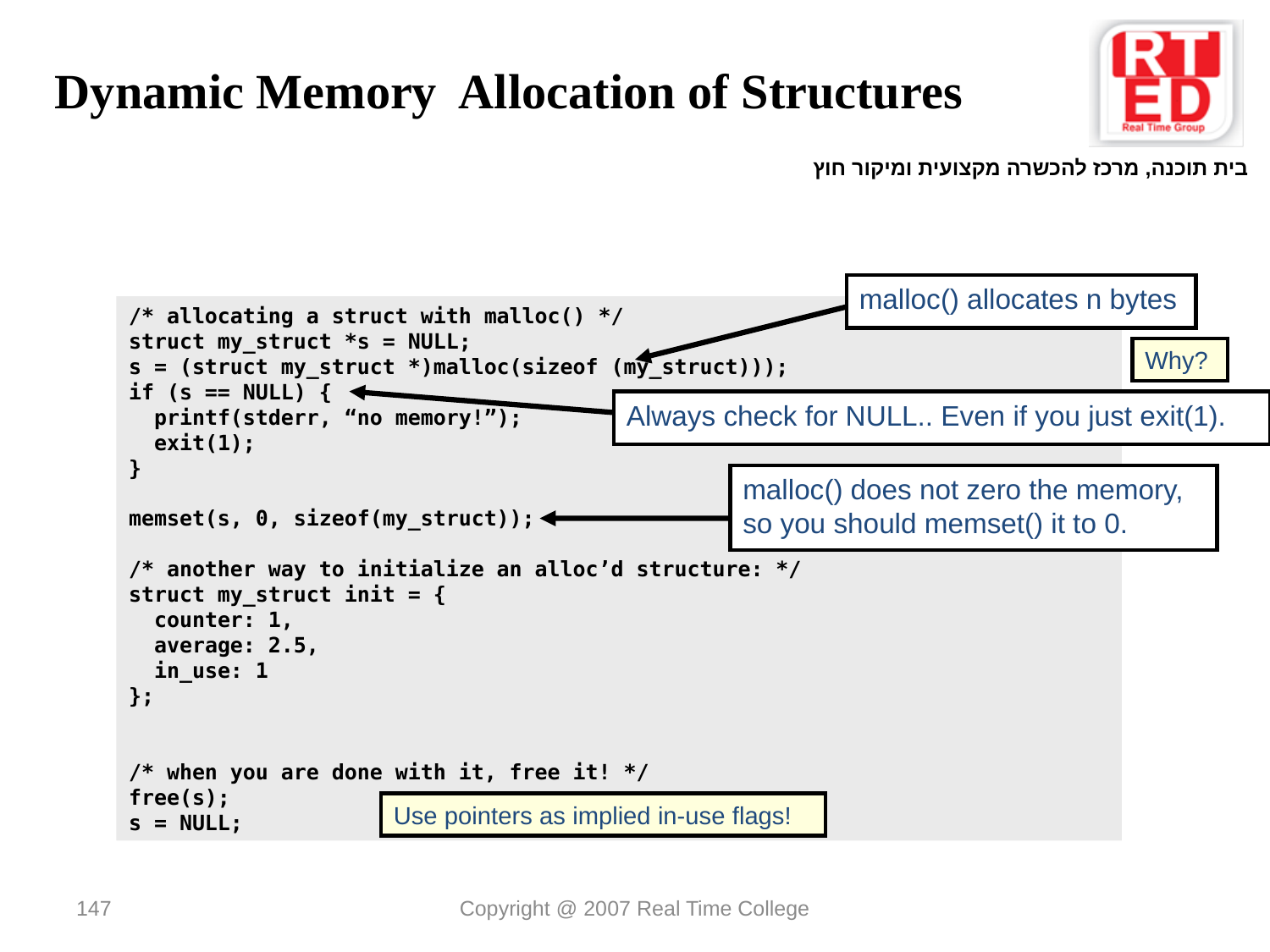

Dynamic Memory  Allocation of Structures
malloc() allocates n bytes
/* allocating a struct with malloc() */
struct my_struct *s = NULL;
s = (struct my_struct *)malloc(sizeof (my_struct)));
if (s == NULL) {
  printf(stderr, “no memory!”);
  exit(1);
}

memset(s, 0, sizeof(my_struct));

/* another way to initialize an alloc’d structure: */
struct my_struct init = {
  counter: 1,
  average: 2.5,
  in_use: 1
};

/* when you are done with it, free it! */
free(s);
s = NULL;

Why?

Always check for NULL.. Even if you just exit(1).
malloc() does not zero the memory, so you should memset() it to 0.

Use pointers as implied in-use flags!
147
Copyright @ 2007 Real Time College